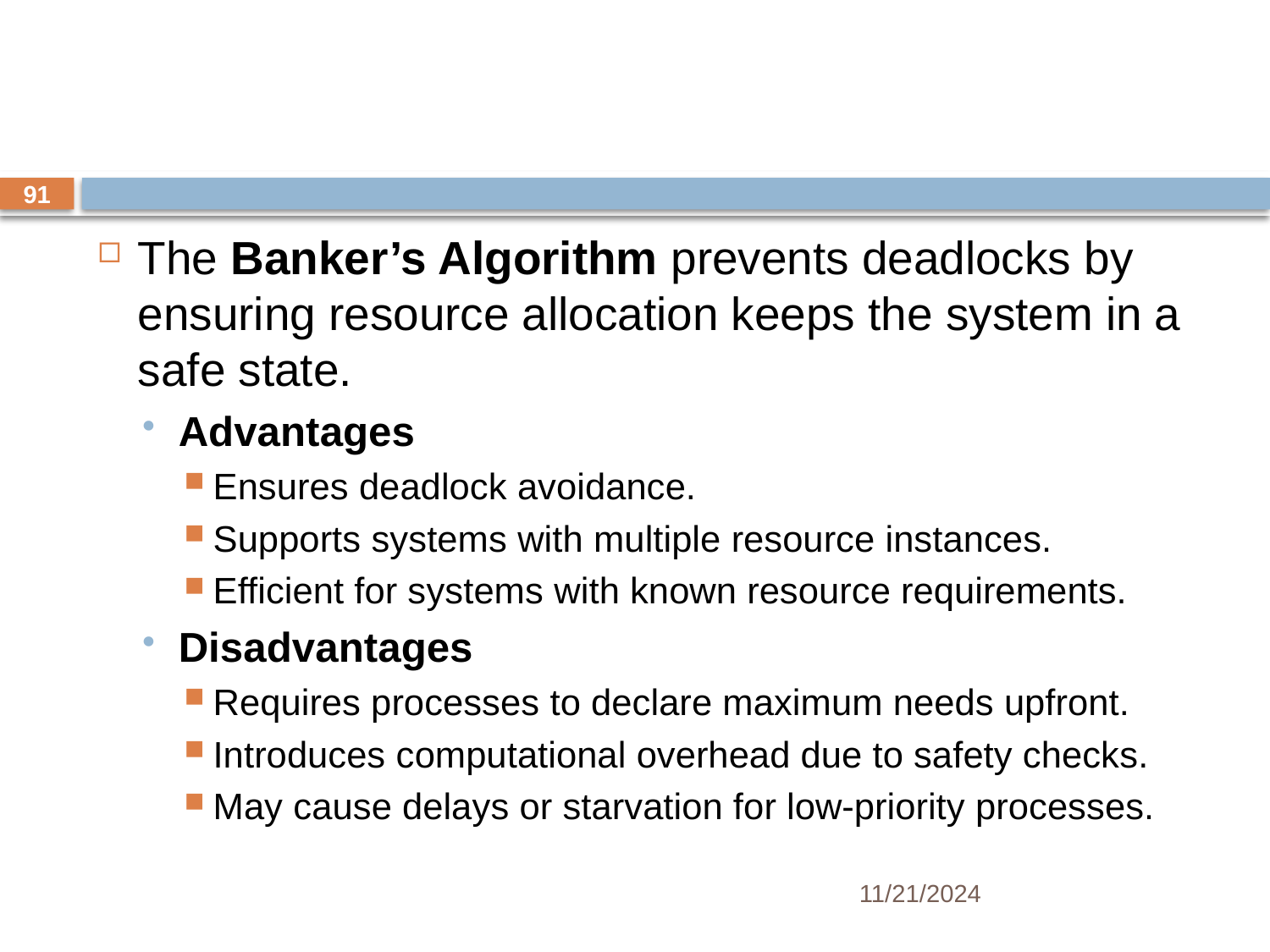

#
91
The Banker’s Algorithm prevents deadlocks by ensuring resource allocation keeps the system in a safe state.
Advantages
Ensures deadlock avoidance.
Supports systems with multiple resource instances.
Efficient for systems with known resource requirements.
Disadvantages
Requires processes to declare maximum needs upfront.
Introduces computational overhead due to safety checks.
May cause delays or starvation for low-priority processes.
11/21/2024